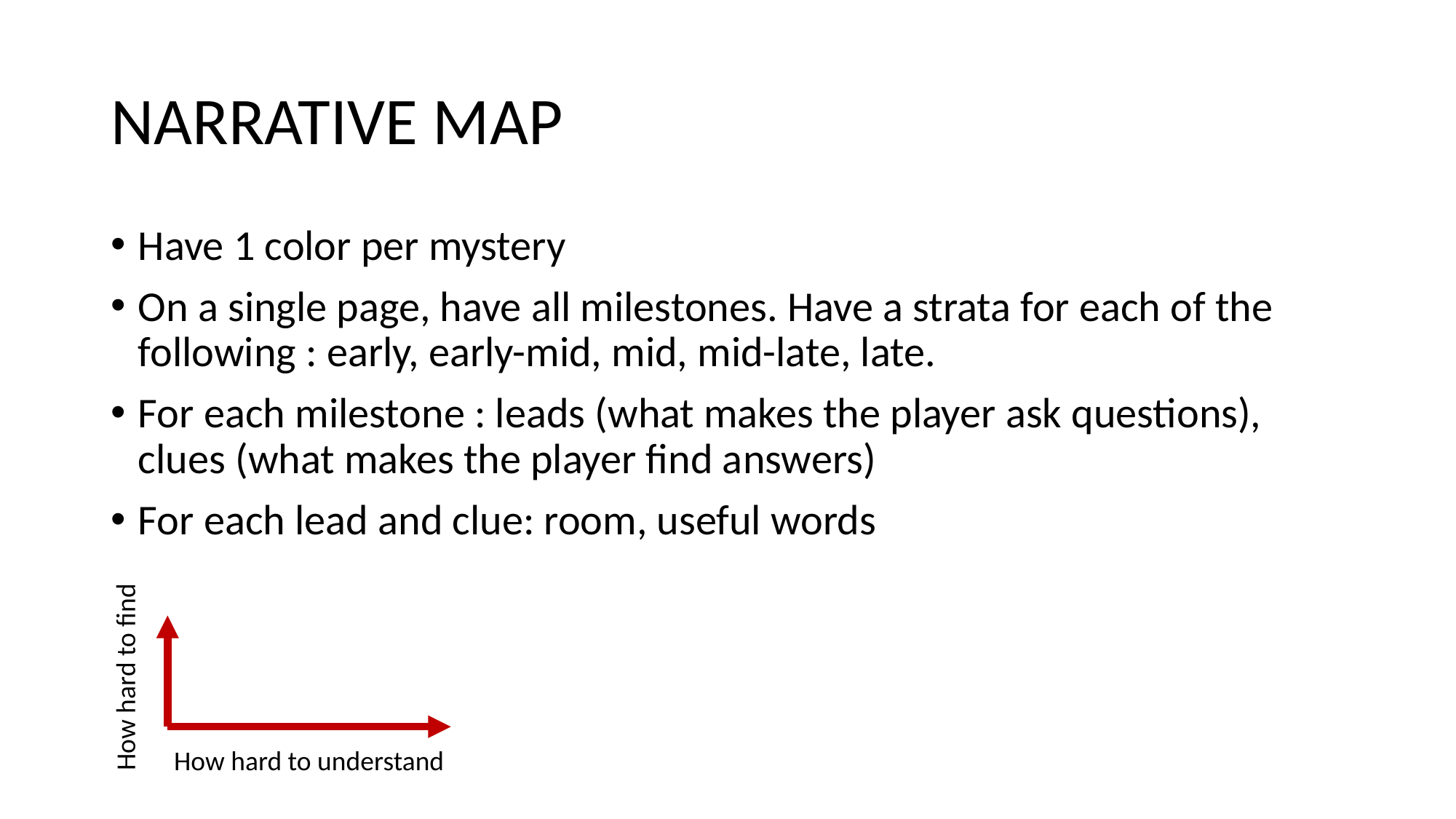

# NARRATIVE MAP
Have 1 color per mystery
On a single page, have all milestones. Have a strata for each of the following : early, early-mid, mid, mid-late, late.
For each milestone : leads (what makes the player ask questions), clues (what makes the player find answers)
For each lead and clue: room, useful words
How hard to find
How hard to understand